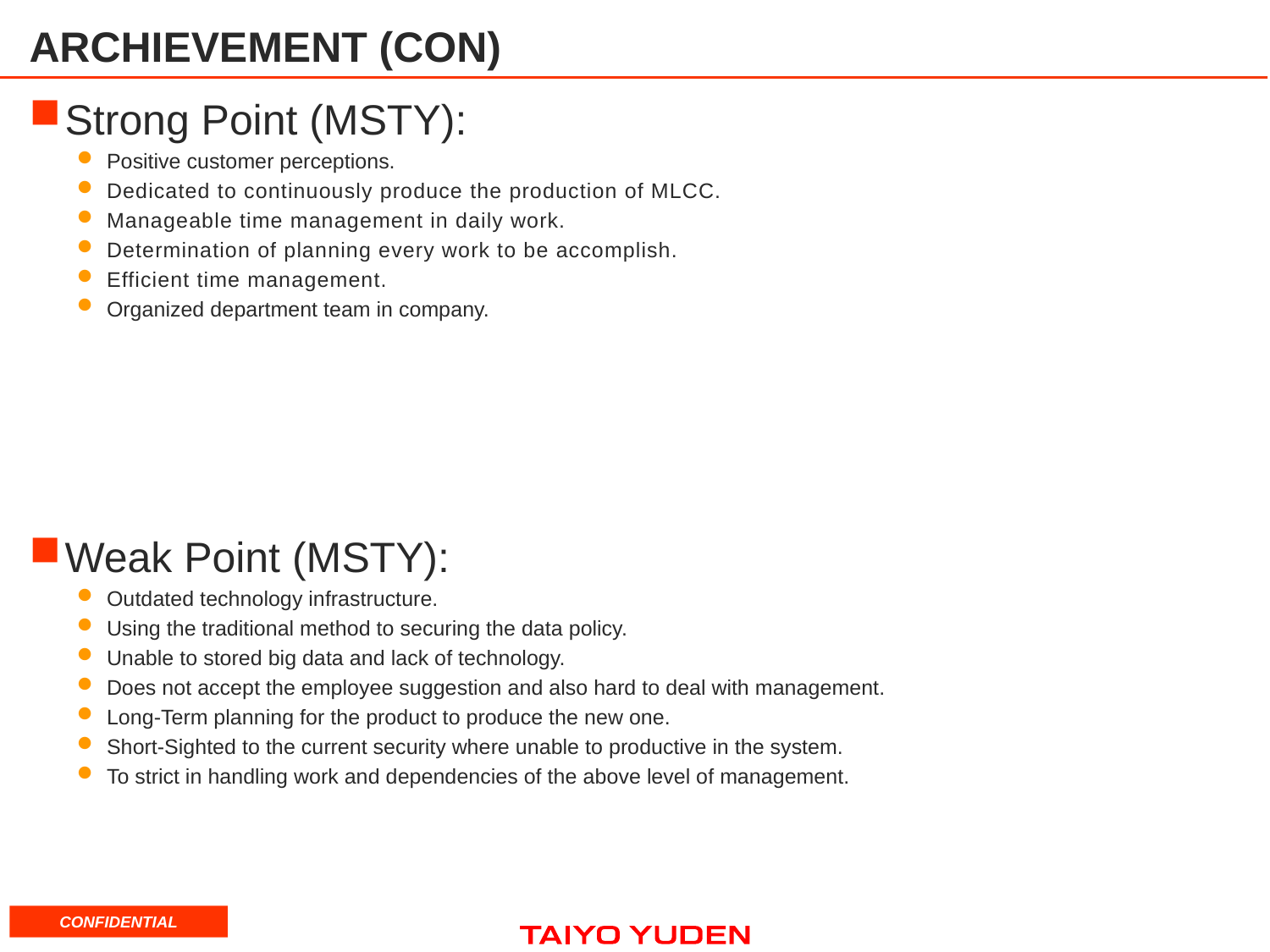

# ARCHIEVEMENT (CON)
Strong Point (MSTY):
Positive customer perceptions.
Dedicated to continuously produce the production of MLCC.
Manageable time management in daily work.
Determination of planning every work to be accomplish.
Efficient time management.
Organized department team in company.

Weak Point (MSTY):
Outdated technology infrastructure.
Using the traditional method to securing the data policy.
Unable to stored big data and lack of technology.
Does not accept the employee suggestion and also hard to deal with management.
Long-Term planning for the product to produce the new one.
Short-Sighted to the current security where unable to productive in the system.
To strict in handling work and dependencies of the above level of management.